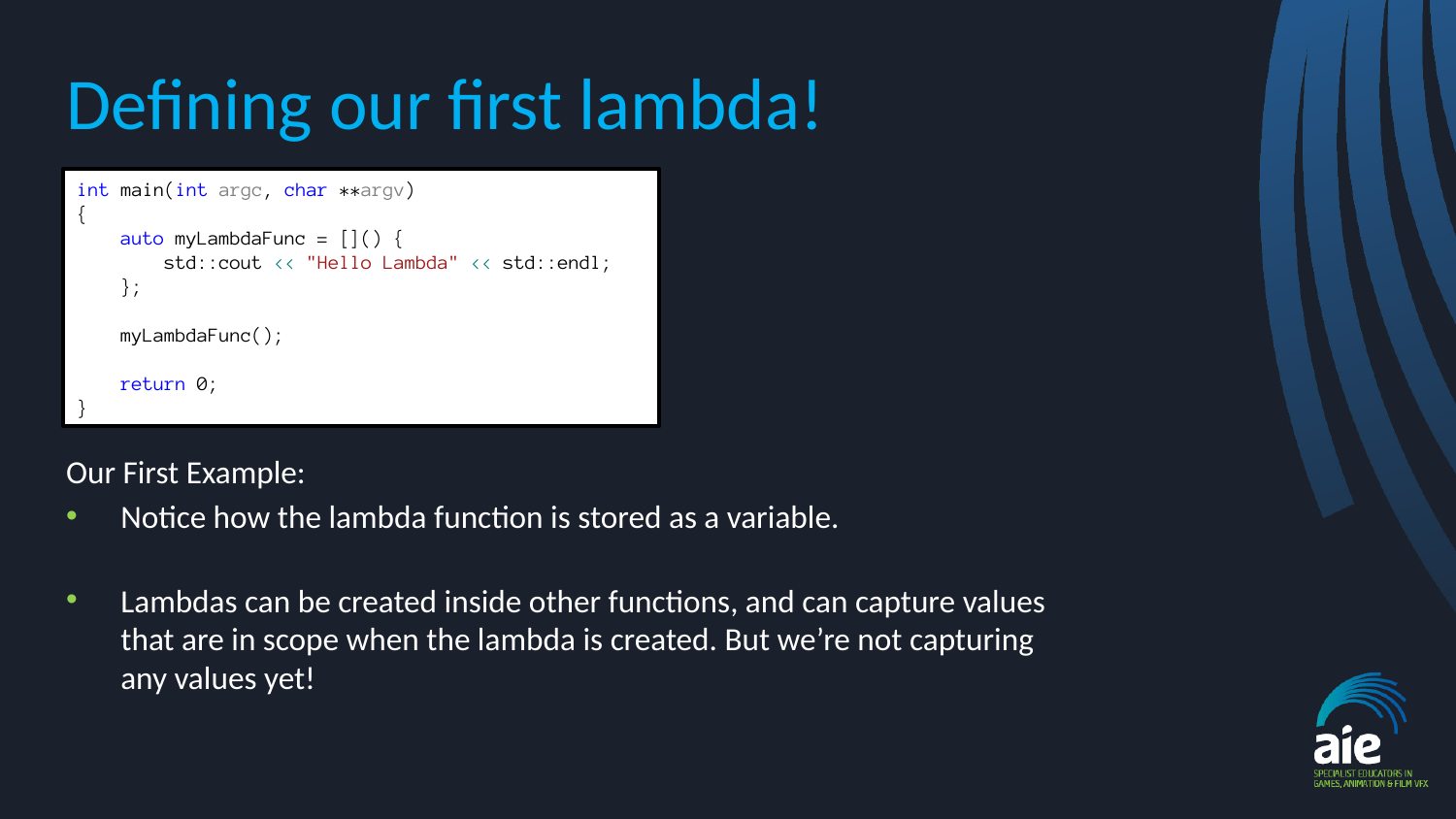

# Defining our first lambda!
int main(int argc, char **argv)
{
    auto myLambdaFunc = []() {
        std::cout << "Hello Lambda" << std::endl;
    };

    myLambdaFunc();

    return 0;
}
Our First Example:
Notice how the lambda function is stored as a variable.
Lambdas can be created inside other functions, and can capture values that are in scope when the lambda is created. But we’re not capturing any values yet!